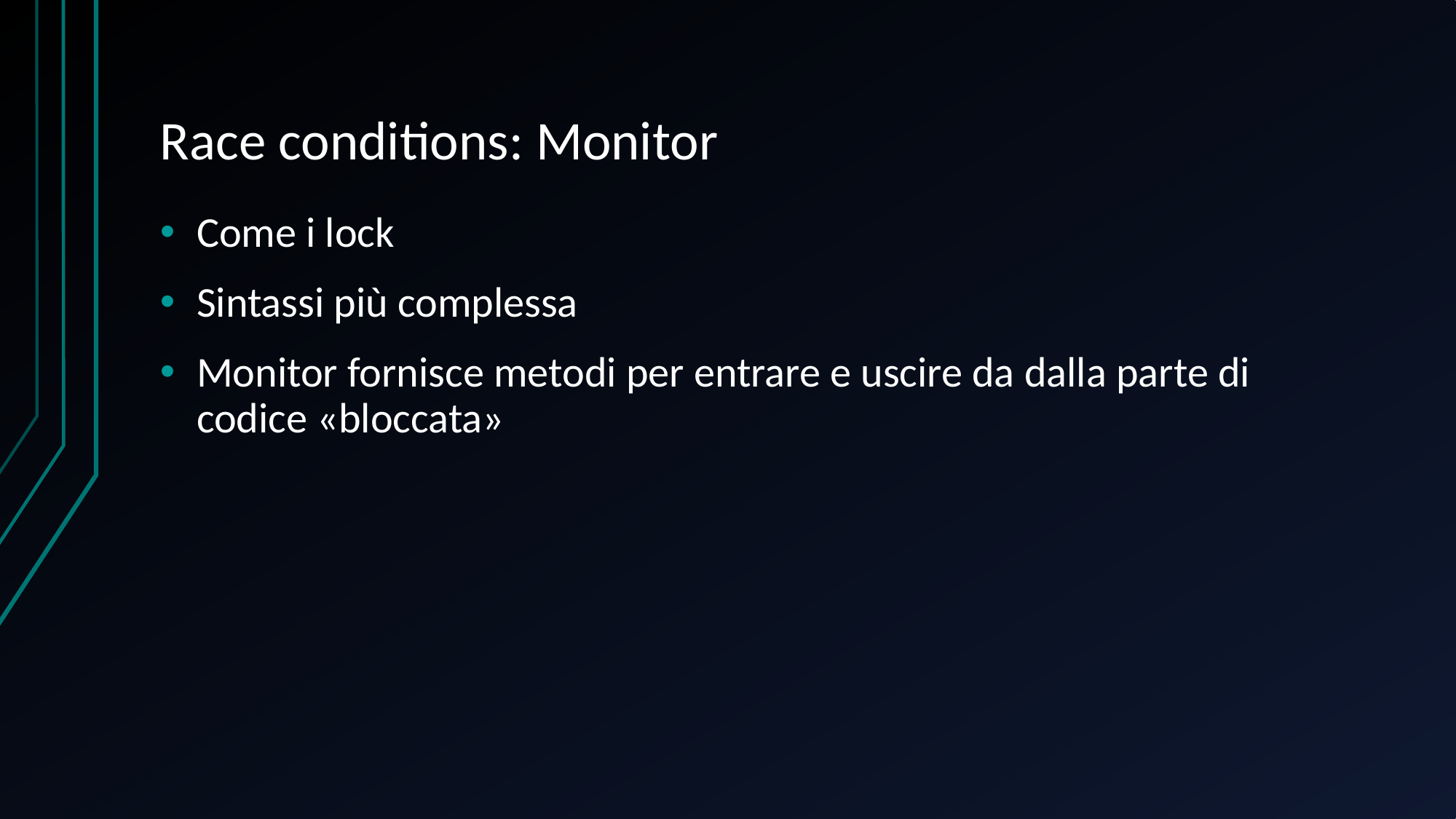

# Race conditions: Monitor
Come i lock
Sintassi più complessa
Monitor fornisce metodi per entrare e uscire da dalla parte di codice «bloccata»